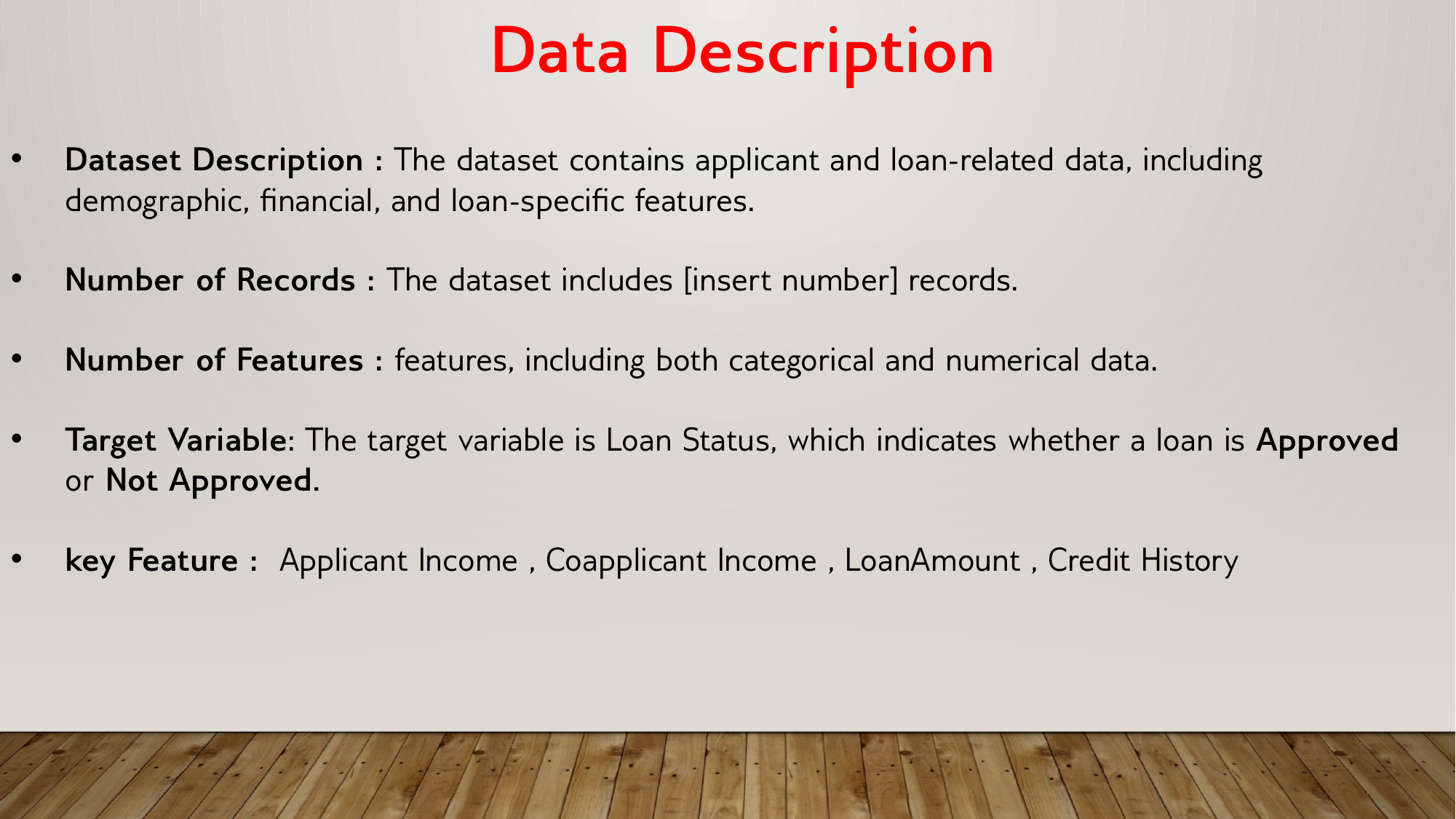

Data Description
Dataset Description : The dataset contains applicant and loan-related data, including demographic, financial, and loan-specific features.

Number of Records : The dataset includes [insert number] records.

Number of Features : features, including both categorical and numerical data.

Target Variable: The target variable is Loan Status, which indicates whether a loan is Approved or Not Approved.

key Feature :  Applicant Income , Coapplicant Income , LoanAmount , Credit History